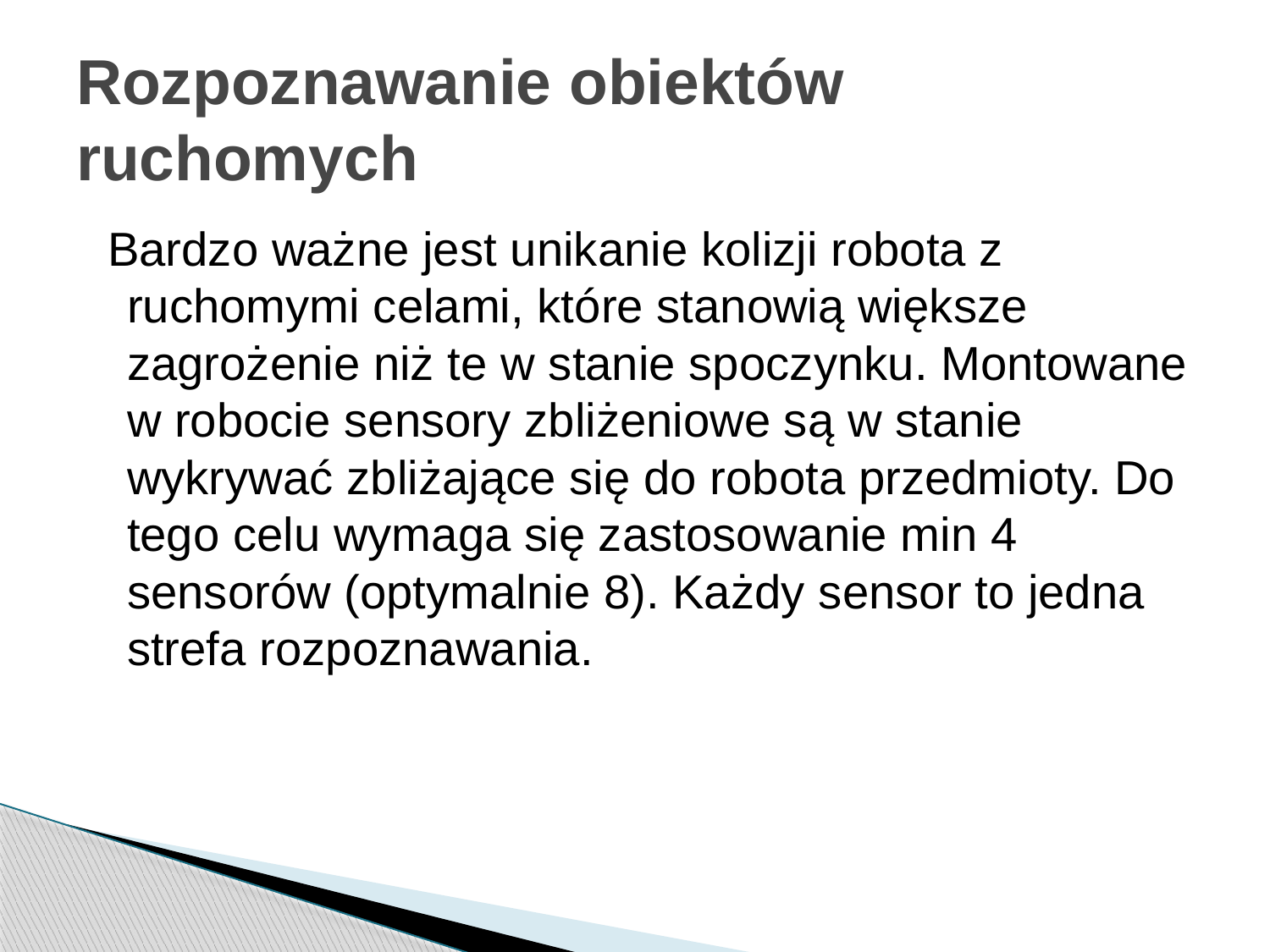

# Rozpoznawanie obiektów ruchomych
Bardzo ważne jest unikanie kolizji robota z ruchomymi celami, które stanowią większe zagrożenie niż te w stanie spoczynku. Montowane w robocie sensory zbliżeniowe są w stanie wykrywać zbliżające się do robota przedmioty. Do tego celu wymaga się zastosowanie min 4 sensorów (optymalnie 8). Każdy sensor to jedna strefa rozpoznawania.